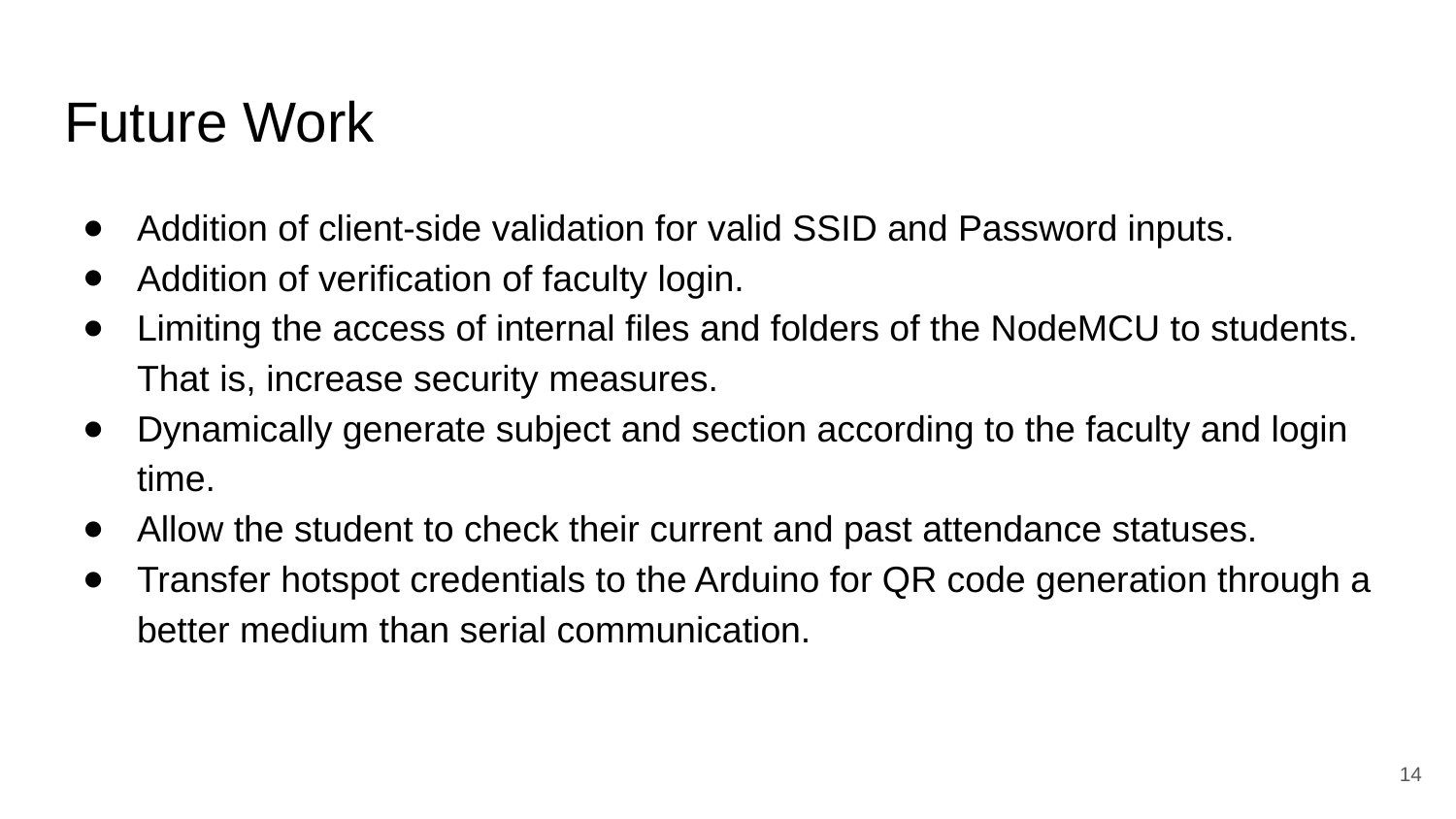

# Future Work
Addition of client-side validation for valid SSID and Password inputs.
Addition of verification of faculty login.
Limiting the access of internal files and folders of the NodeMCU to students. That is, increase security measures.
Dynamically generate subject and section according to the faculty and login time.
Allow the student to check their current and past attendance statuses.
Transfer hotspot credentials to the Arduino for QR code generation through a better medium than serial communication.
14